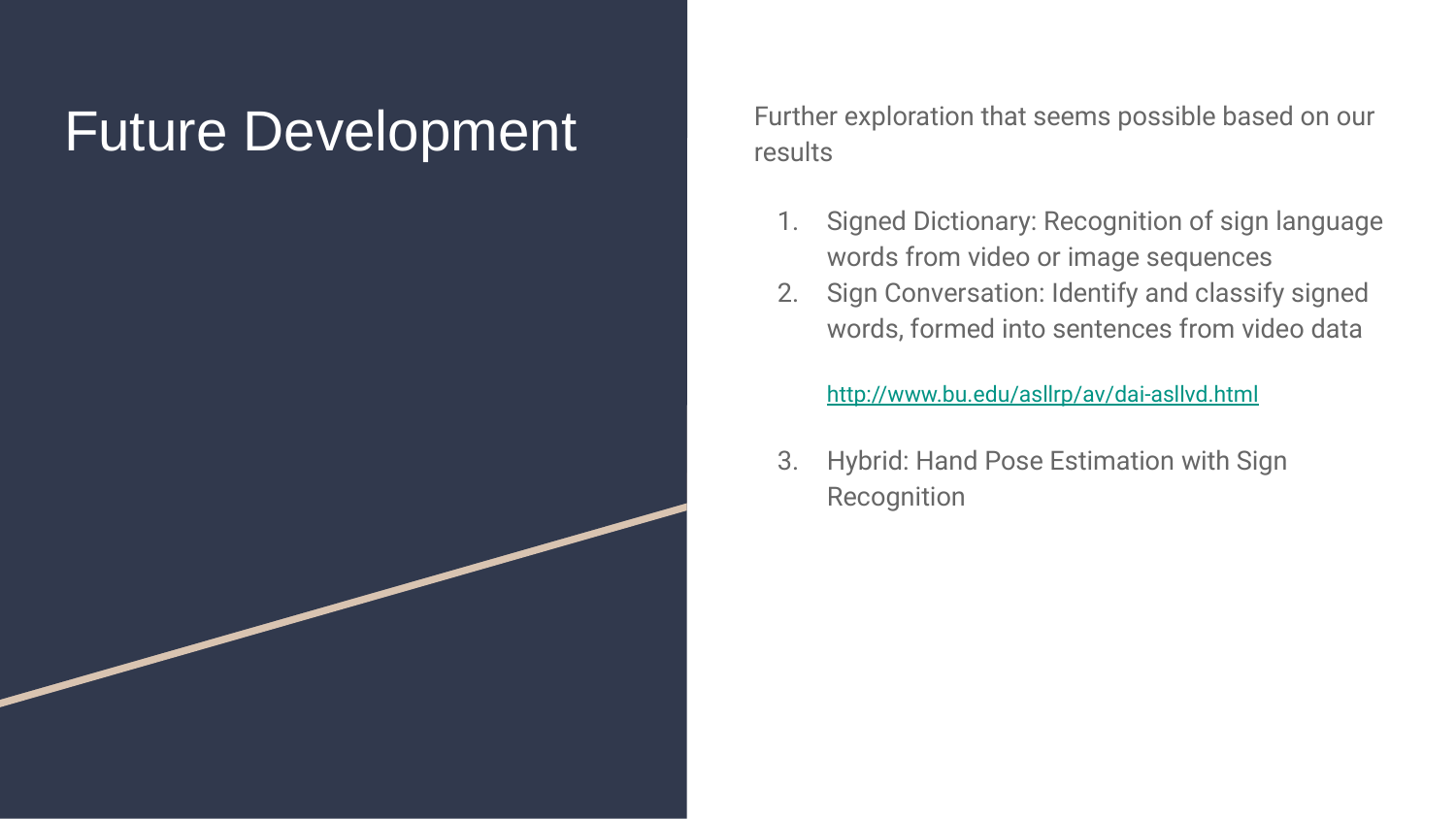

# Future Development
Further exploration that seems possible based on our results
Signed Dictionary: Recognition of sign language words from video or image sequences
Sign Conversation: Identify and classify signed words, formed into sentences from video data
http://www.bu.edu/asllrp/av/dai-asllvd.html
Hybrid: Hand Pose Estimation with Sign Recognition